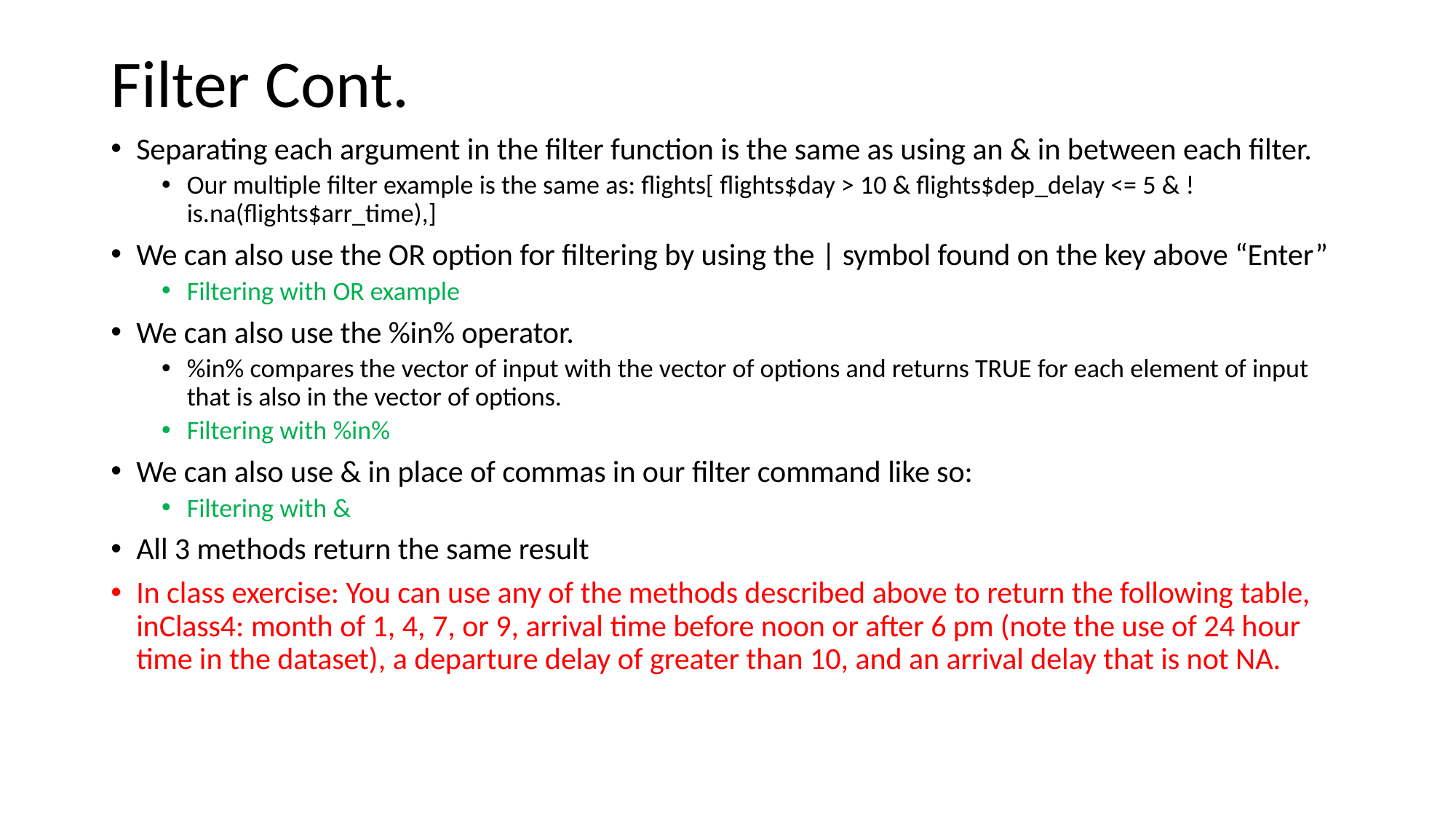

# Filter Cont.
Separating each argument in the filter function is the same as using an & in between each filter.
Our multiple filter example is the same as: flights[ flights$day > 10 & flights$dep_delay <= 5 & !is.na(flights$arr_time),]
We can also use the OR option for filtering by using the | symbol found on the key above “Enter”
Filtering with OR example
We can also use the %in% operator.
%in% compares the vector of input with the vector of options and returns TRUE for each element of input that is also in the vector of options.
Filtering with %in%
We can also use & in place of commas in our filter command like so:
Filtering with &
All 3 methods return the same result
In class exercise: You can use any of the methods described above to return the following table, inClass4: month of 1, 4, 7, or 9, arrival time before noon or after 6 pm (note the use of 24 hour time in the dataset), a departure delay of greater than 10, and an arrival delay that is not NA.